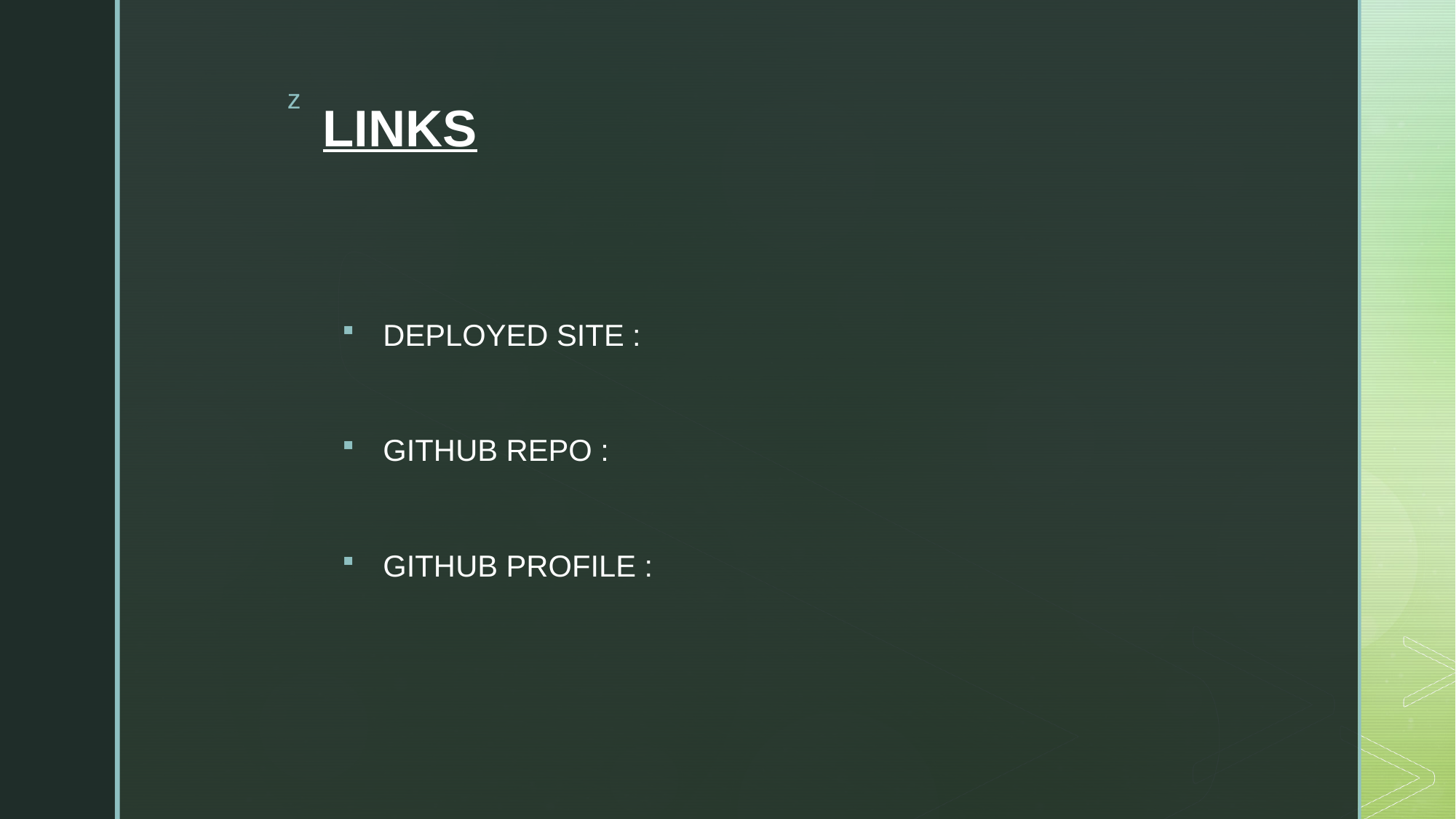

# LINKS
DEPLOYED SITE :
GITHUB REPO :
GITHUB PROFILE :